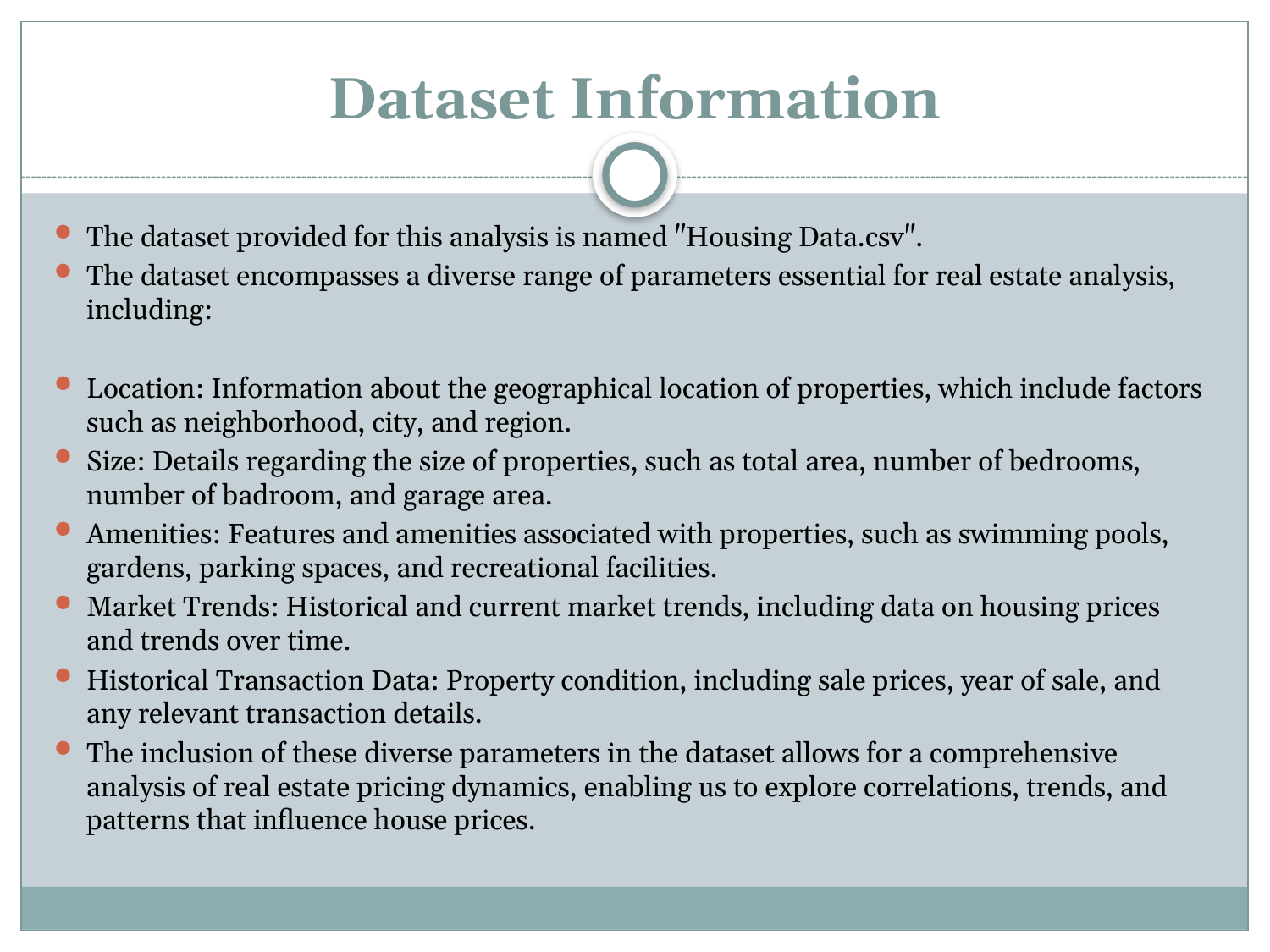

# Dataset Information
The dataset provided for this analysis is named "Housing Data.csv".
The dataset encompasses a diverse range of parameters essential for real estate analysis, including:

Location: Information about the geographical location of properties, which include factors such as neighborhood, city, and region.
Size: Details regarding the size of properties, such as total area, number of bedrooms, number of badroom, and garage area.
Amenities: Features and amenities associated with properties, such as swimming pools, gardens, parking spaces, and recreational facilities.
Market Trends: Historical and current market trends, including data on housing prices and trends over time.
Historical Transaction Data: Property condition, including sale prices, year of sale, and any relevant transaction details.
The inclusion of these diverse parameters in the dataset allows for a comprehensive analysis of real estate pricing dynamics, enabling us to explore correlations, trends, and patterns that influence house prices.